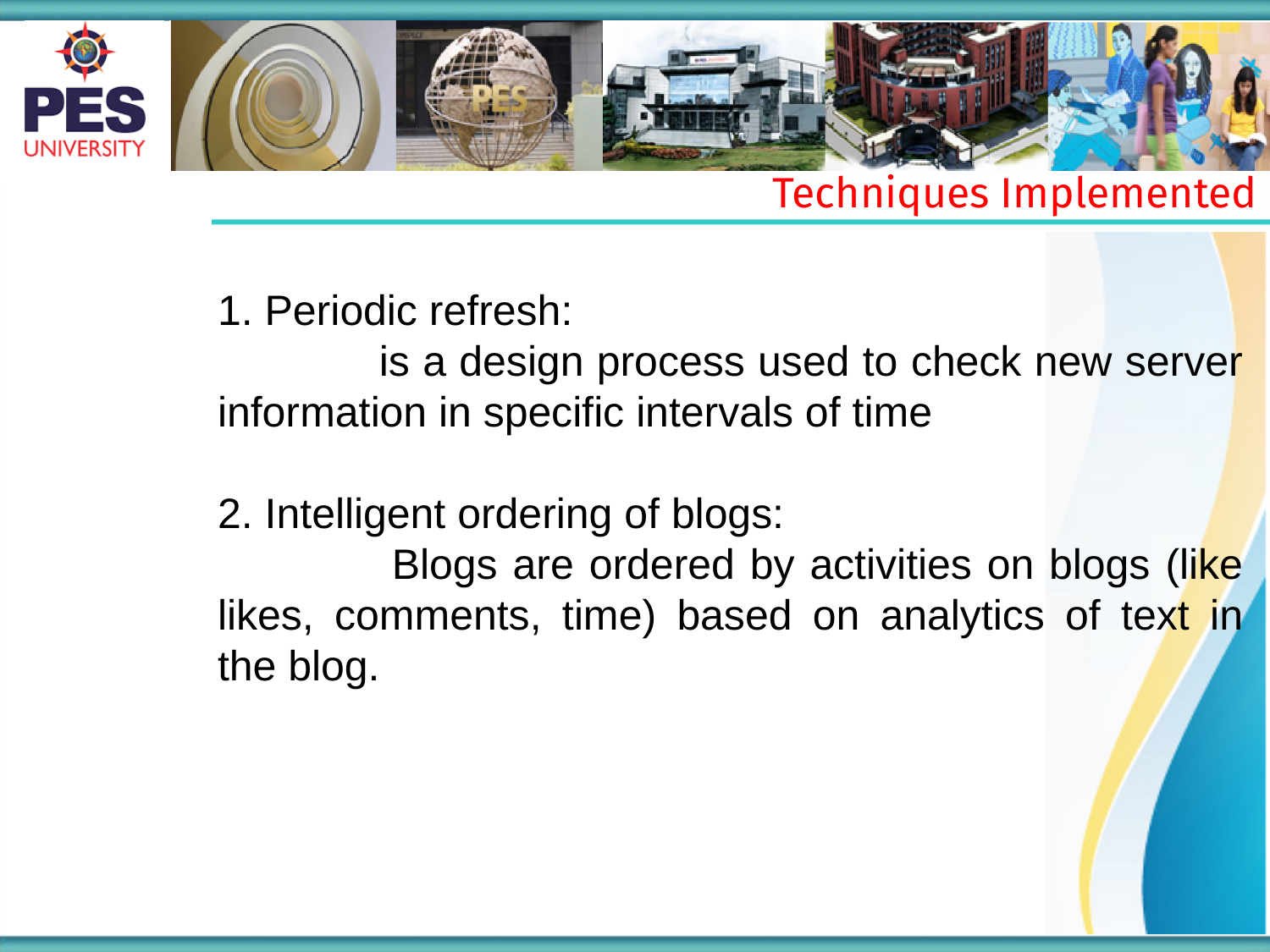

Techniques Implemented

1. Periodic refresh:
             is a design process used to check new server information in specific intervals of time

2. Intelligent ordering of blogs:
             Blogs are ordered by activities on blogs (like likes, comments, time) based on analytics of text in the blog.